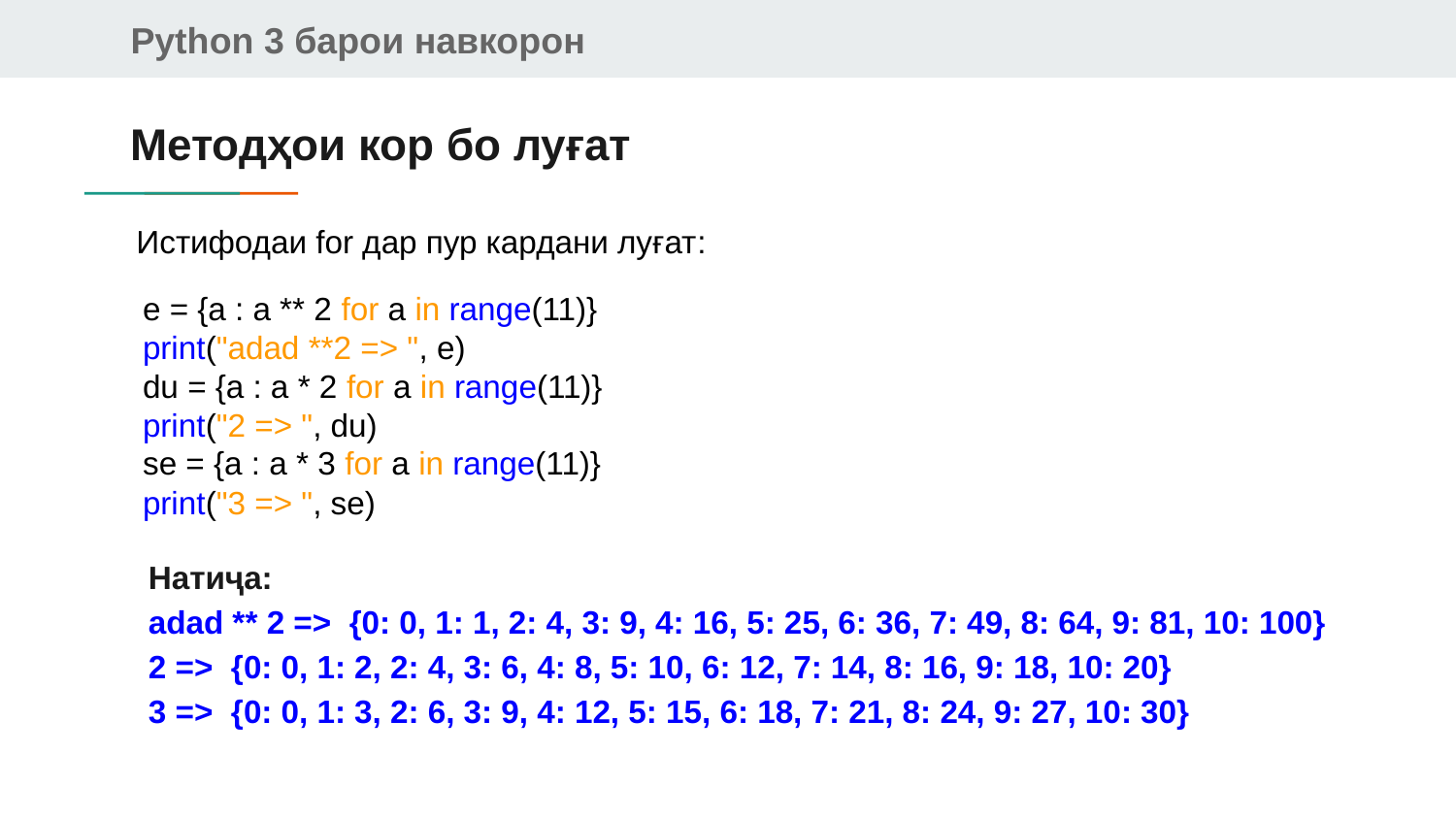

# Методҳои кор бо луғат
Истифодаи for дар пур кардани луғат:
e = {a : a ** 2 for a in range(11)}
print("adad **2 => ", e)
du = {a : a * 2 for a in range(11)}
print("2 => ", du)
se = {a : a * 3 for a in range(11)}
print("3 => ", se)
Натиҷа:
adad ** 2 =>  {0: 0, 1: 1, 2: 4, 3: 9, 4: 16, 5: 25, 6: 36, 7: 49, 8: 64, 9: 81, 10: 100}
2 =>  {0: 0, 1: 2, 2: 4, 3: 6, 4: 8, 5: 10, 6: 12, 7: 14, 8: 16, 9: 18, 10: 20}
3 =>  {0: 0, 1: 3, 2: 6, 3: 9, 4: 12, 5: 15, 6: 18, 7: 21, 8: 24, 9: 27, 10: 30}